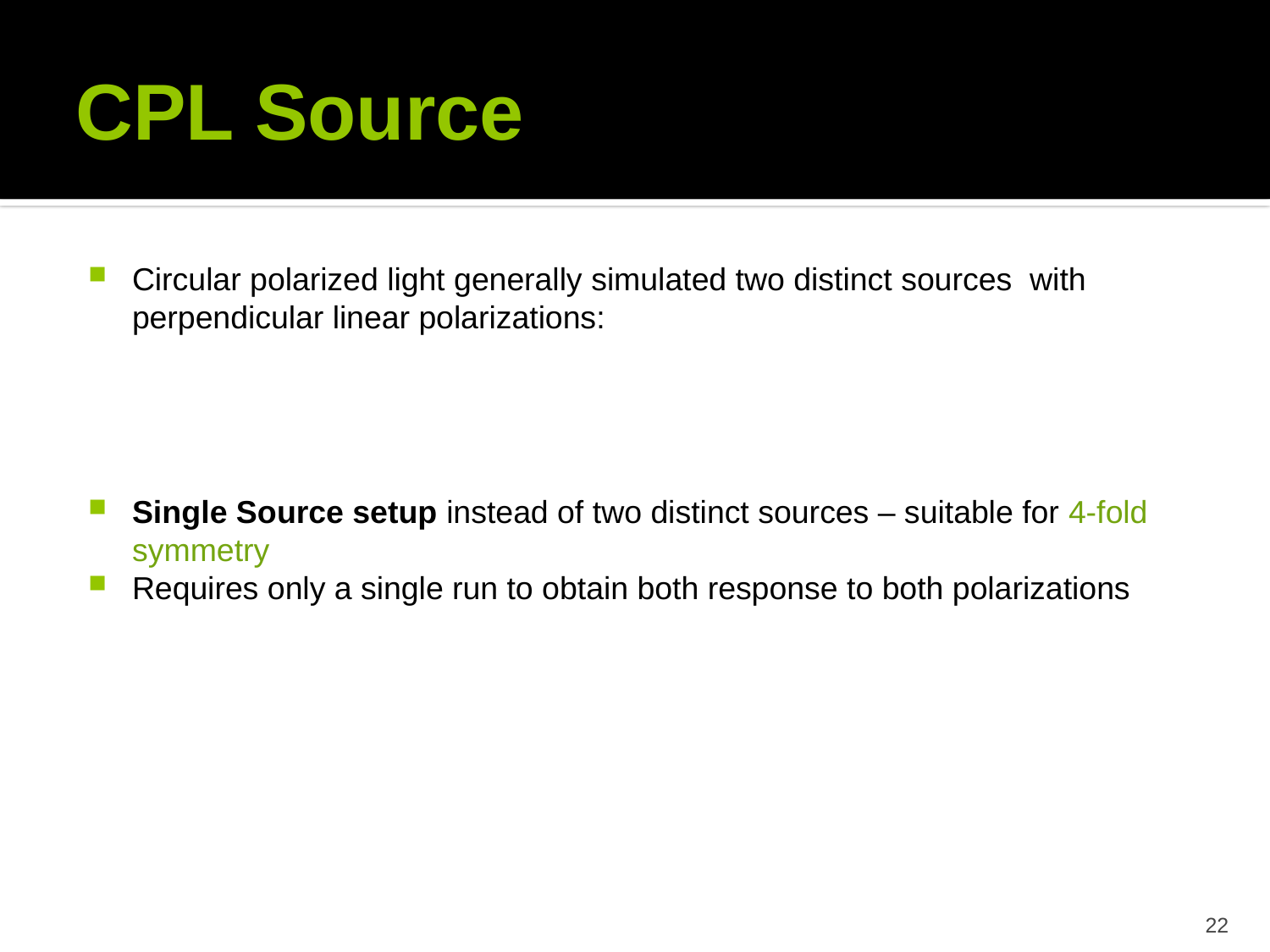

# CPL Source
Circular polarized light generally simulated two distinct sources  with perpendicular linear polarizations:

Single Source setup instead of two distinct sources – suitable for 4-fold symmetry
Requires only a single run to obtain both response to both polarizations

22